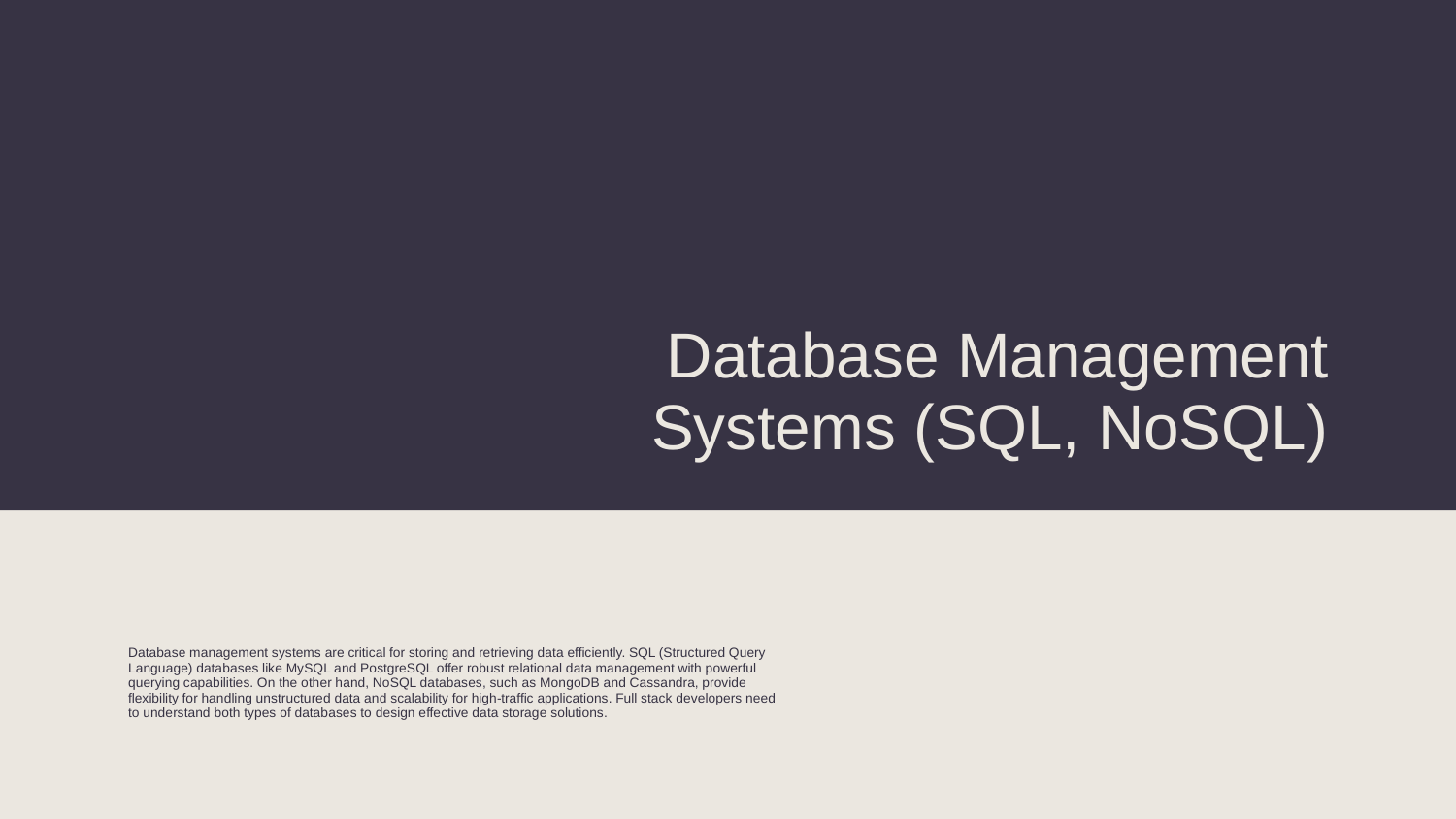

Database Management Systems (SQL, NoSQL)
# Database management systems are critical for storing and retrieving data efficiently. SQL (Structured Query Language) databases like MySQL and PostgreSQL offer robust relational data management with powerful querying capabilities. On the other hand, NoSQL databases, such as MongoDB and Cassandra, provide flexibility for handling unstructured data and scalability for high-traffic applications. Full stack developers need to understand both types of databases to design effective data storage solutions.